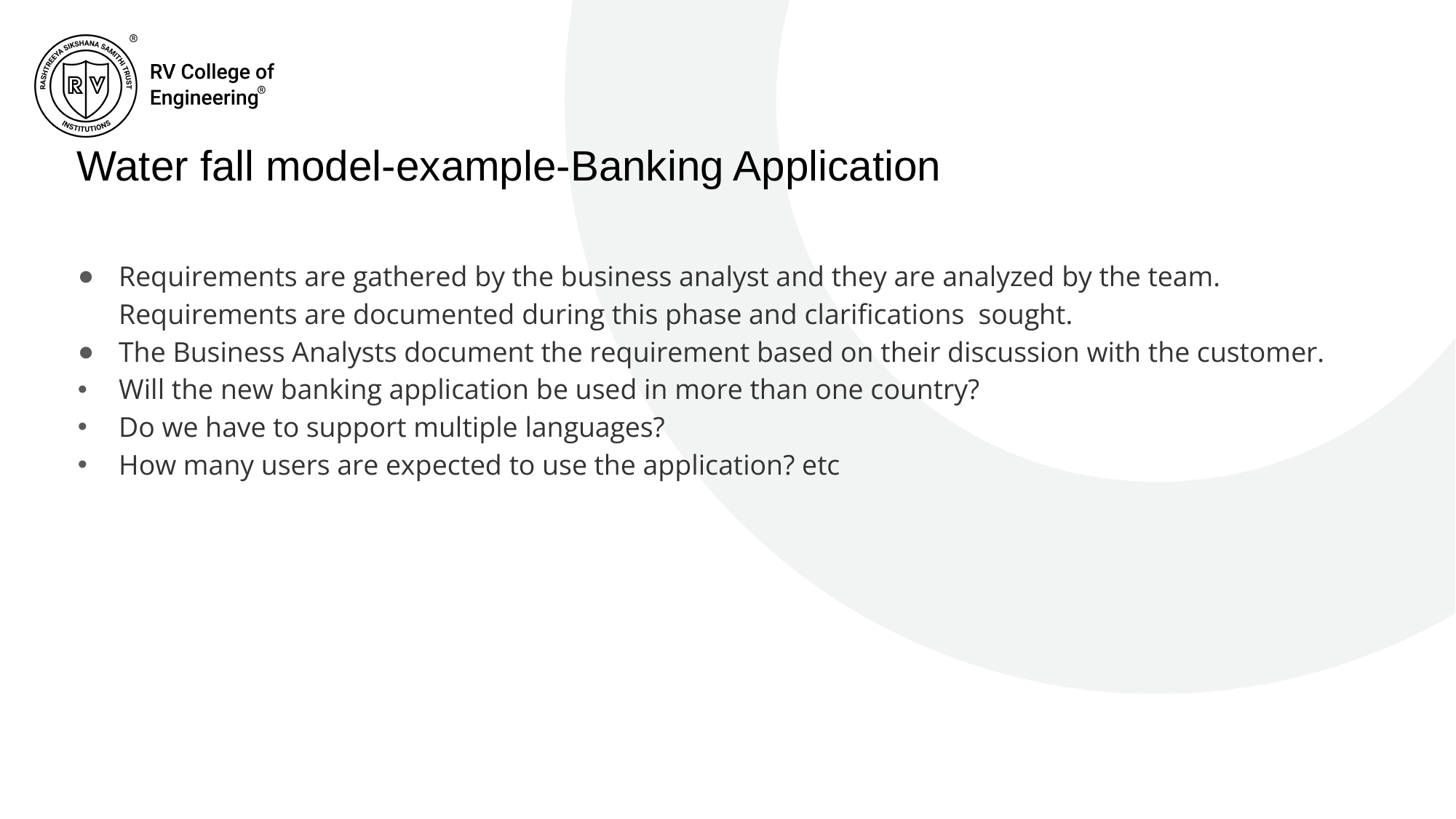

# Water fall model-example-Banking Application
Requirements are gathered by the business analyst and they are analyzed by the team. Requirements are documented during this phase and clarifications  sought.
The Business Analysts document the requirement based on their discussion with the customer.
Will the new banking application be used in more than one country?
Do we have to support multiple languages?
How many users are expected to use the application? etc